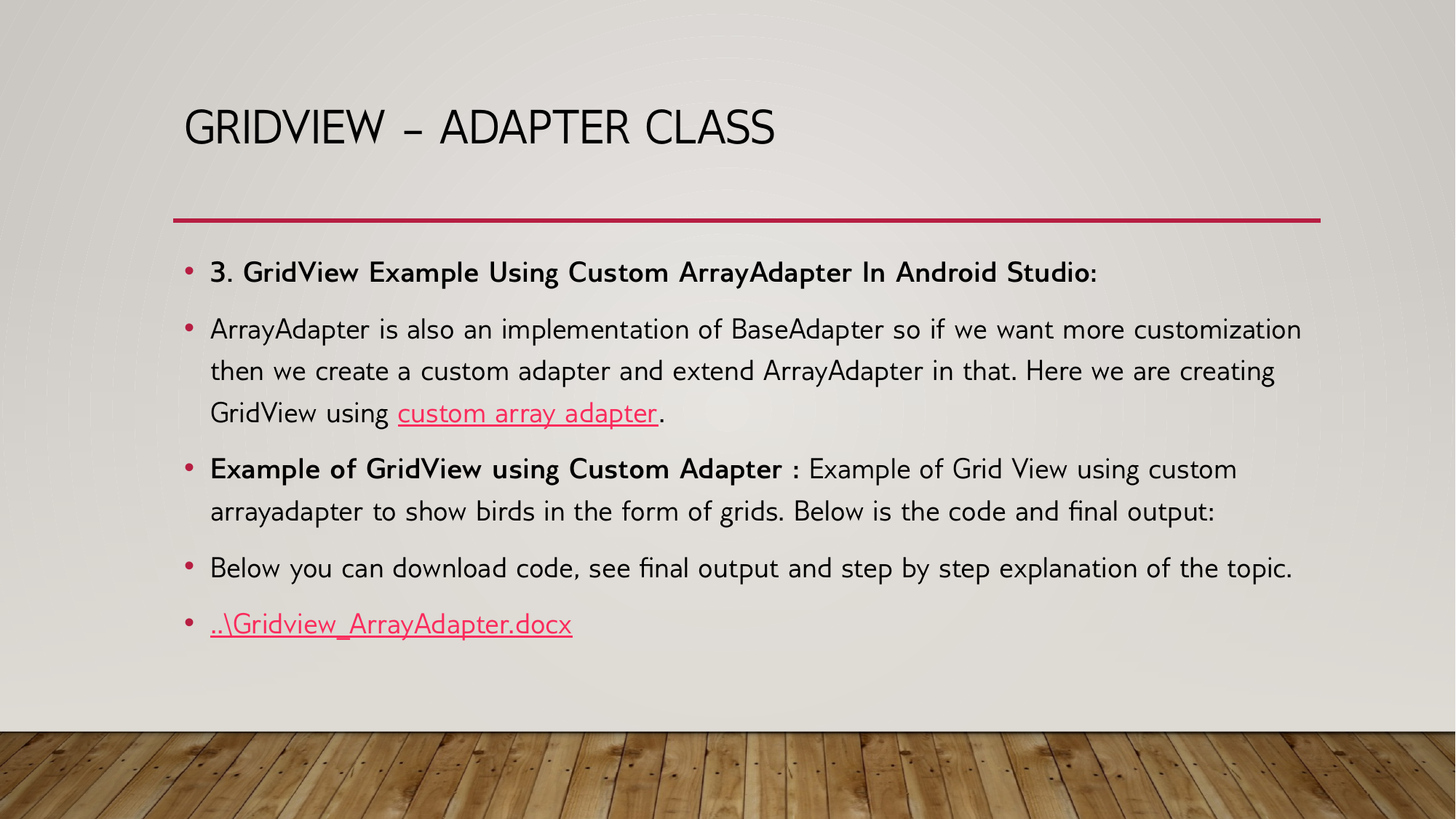

# Gridview – adapter class
3. GridView Example Using Custom ArrayAdapter In Android Studio:
ArrayAdapter is also an implementation of BaseAdapter so if we want more customization then we create a custom adapter and extend ArrayAdapter in that. Here we are creating GridView using custom array adapter.
Example of GridView using Custom Adapter : Example of Grid View using custom arrayadapter to show birds in the form of grids. Below is the code and final output:
Below you can download code, see final output and step by step explanation of the topic.
..\Gridview_ArrayAdapter.docx